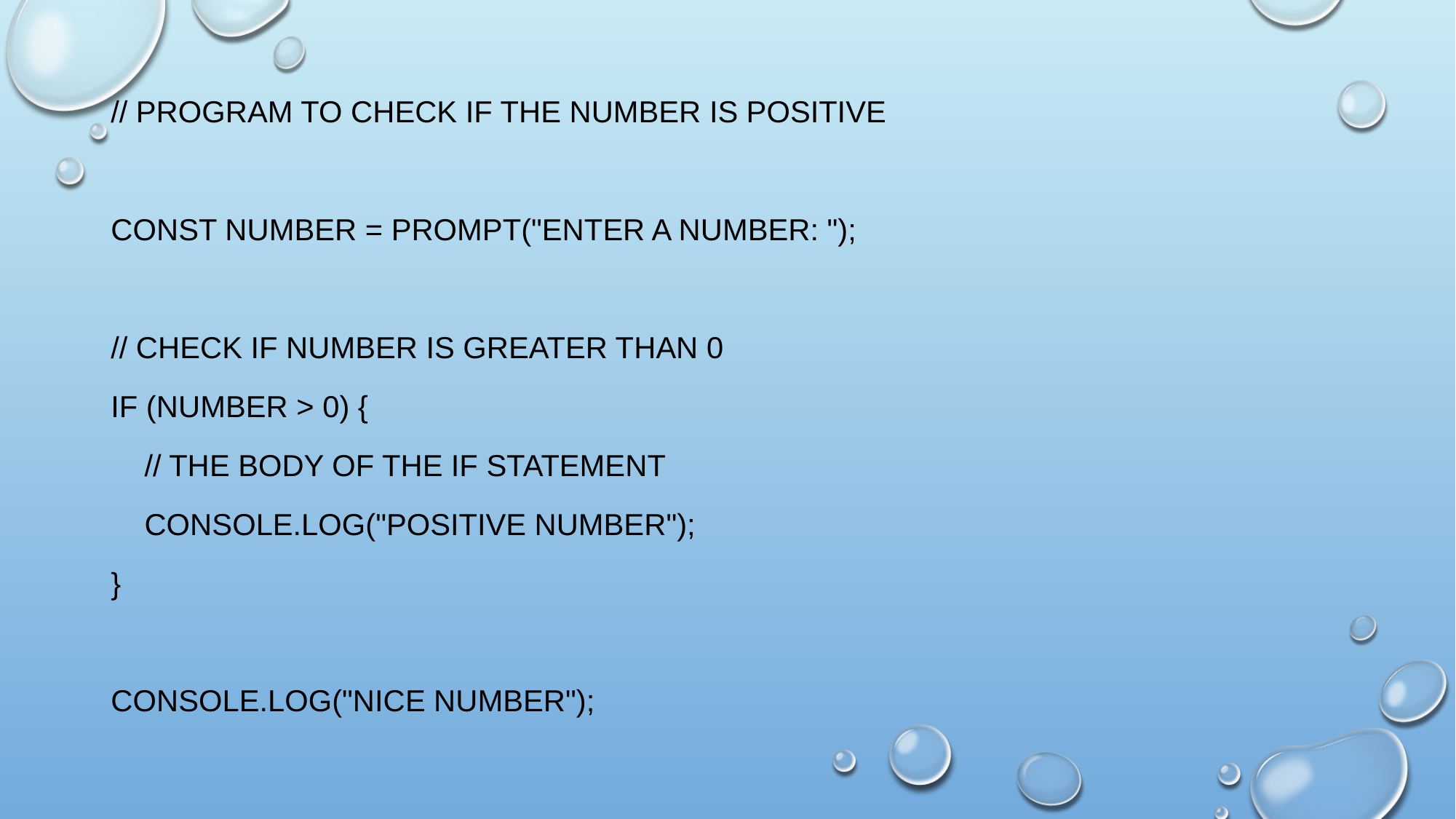

// Program to check if the number is positive

const number = prompt("Enter a number: ");

// check if number is greater than 0
if (number > 0) {
    // the body of the if statement
    console.log("positive number");
}

console.log("nice number");